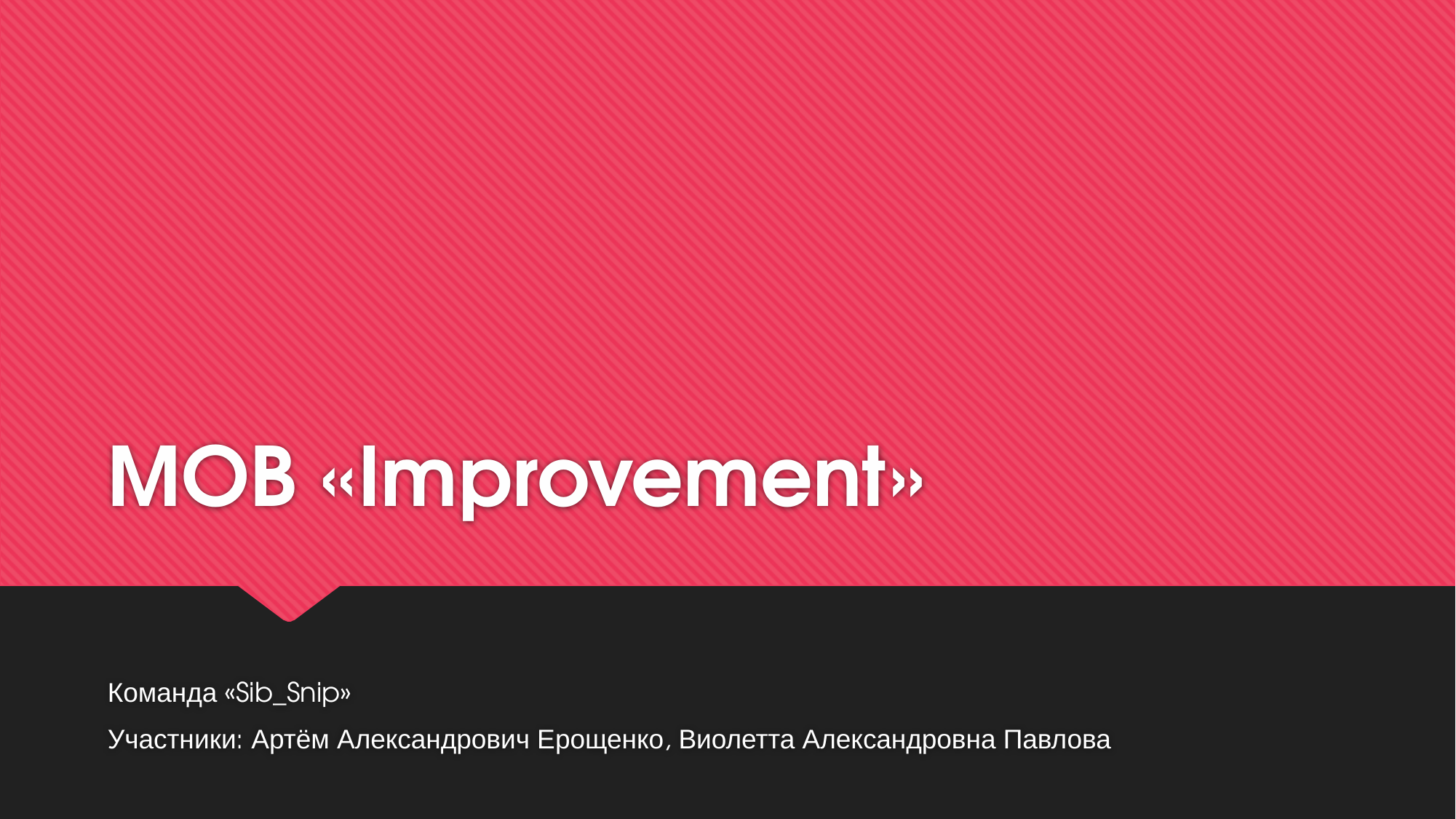

# MOB «Improvement»
Команда «Sib_Snip»
Участники: Артём Александрович Ерощенко, Виолетта Александровна Павлова